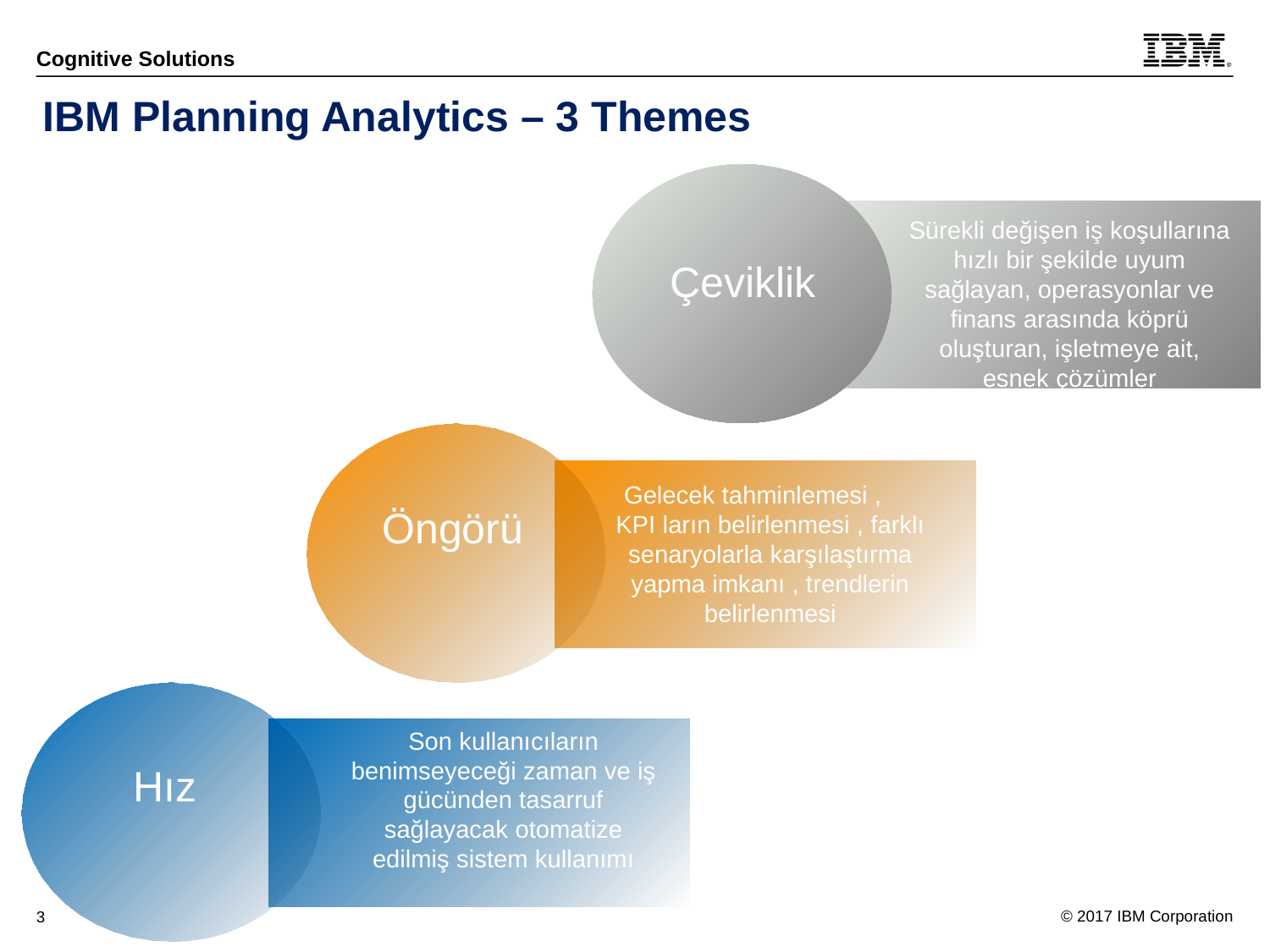

IBM Planning Analytics – 3 Themes

Sürekli değişen iş koşullarına hızlı bir şekilde uyum sağlayan, operasyonlar ve finans arasında köprü oluşturan, işletmeye ait, esnek çözümler
Çeviklik

Gelecek tahminlemesi ,      KPI ların belirlenmesi , farklı senaryolarla karşılaştırma yapma imkanı , trendlerin belirlenmesi
Öngörü

Son kullanıcıların benimseyeceği zaman ve iş gücünden tasarruf sağlayacak otomatize edilmiş sistem kullanımı
Hız